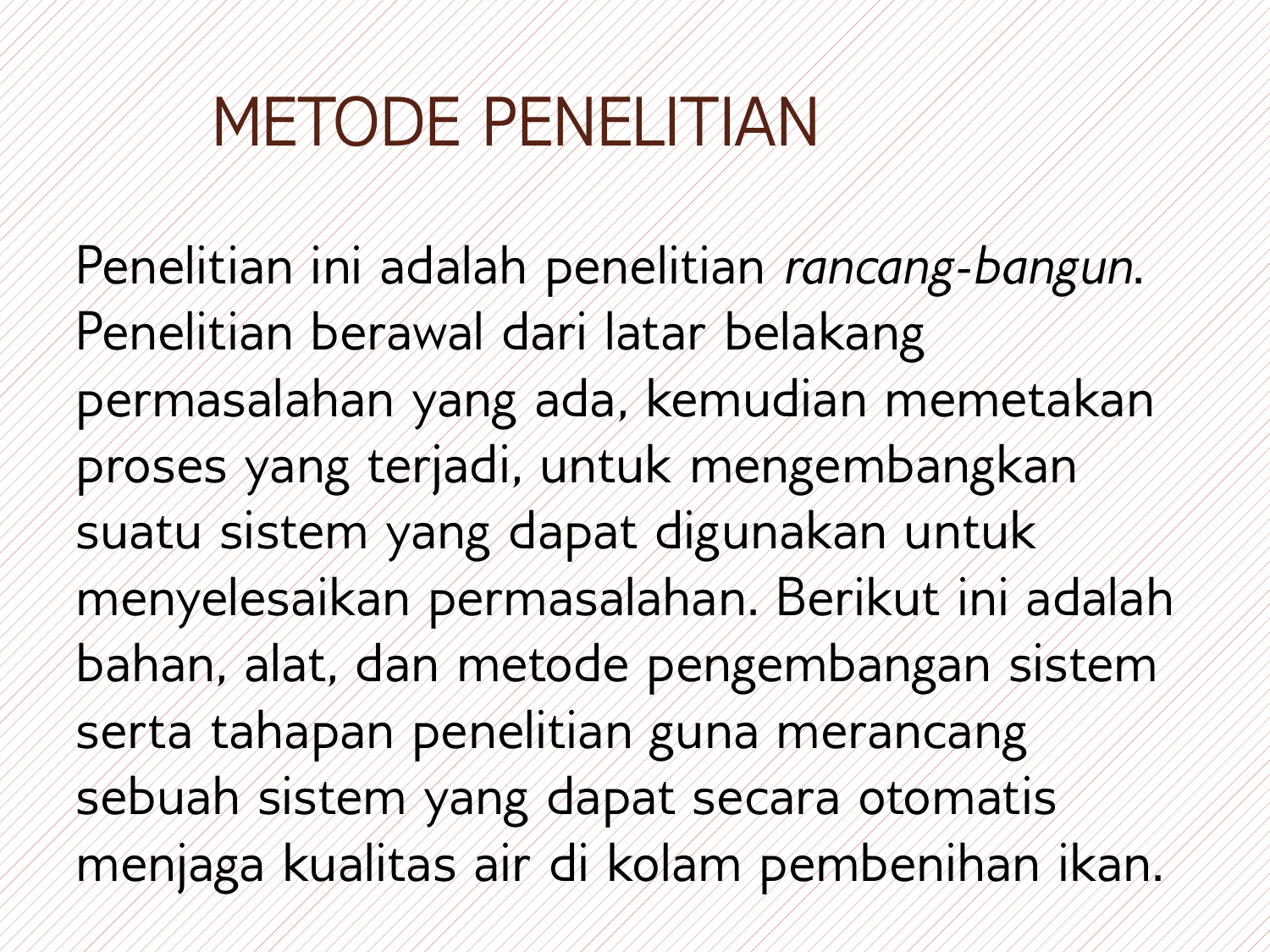

# METODE PENELITIAN
Penelitian ini adalah penelitian rancang-bangun. Penelitian berawal dari latar belakang permasalahan yang ada, kemudian memetakan proses yang terjadi, untuk mengembangkan suatu sistem yang dapat digunakan untuk menyelesaikan permasalahan. Berikut ini adalah bahan, alat, dan metode pengembangan sistem serta tahapan penelitian guna merancang sebuah sistem yang dapat secara otomatis menjaga kualitas air di kolam pembenihan ikan.